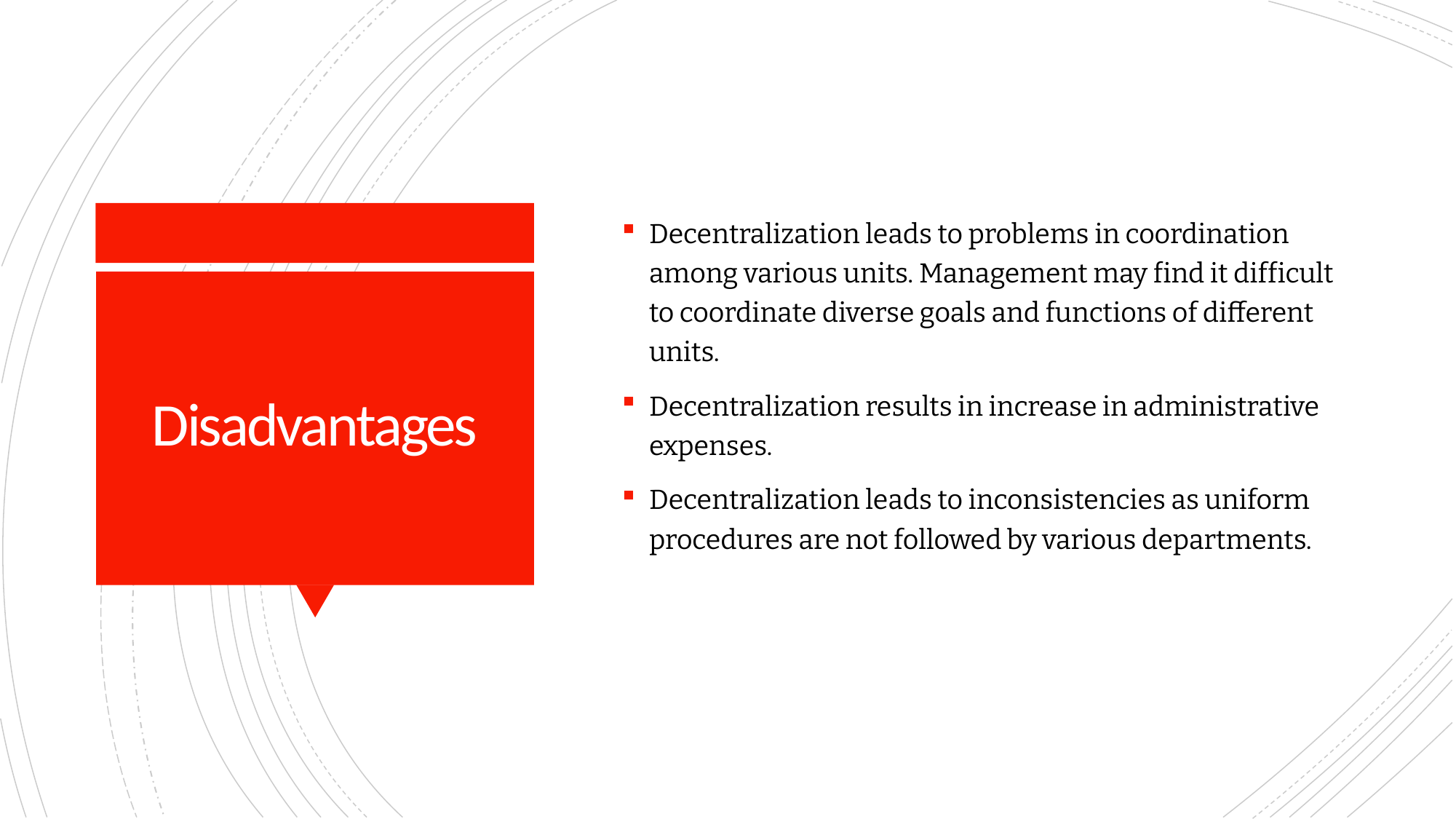

Decentralization leads to problems in coordination among various units. Management may find it difficult to coordinate diverse goals and functions of different units.
Decentralization results in increase in administrative expenses.
Decentralization leads to inconsistencies as uniform procedures are not followed by various departments.

# Disadvantages